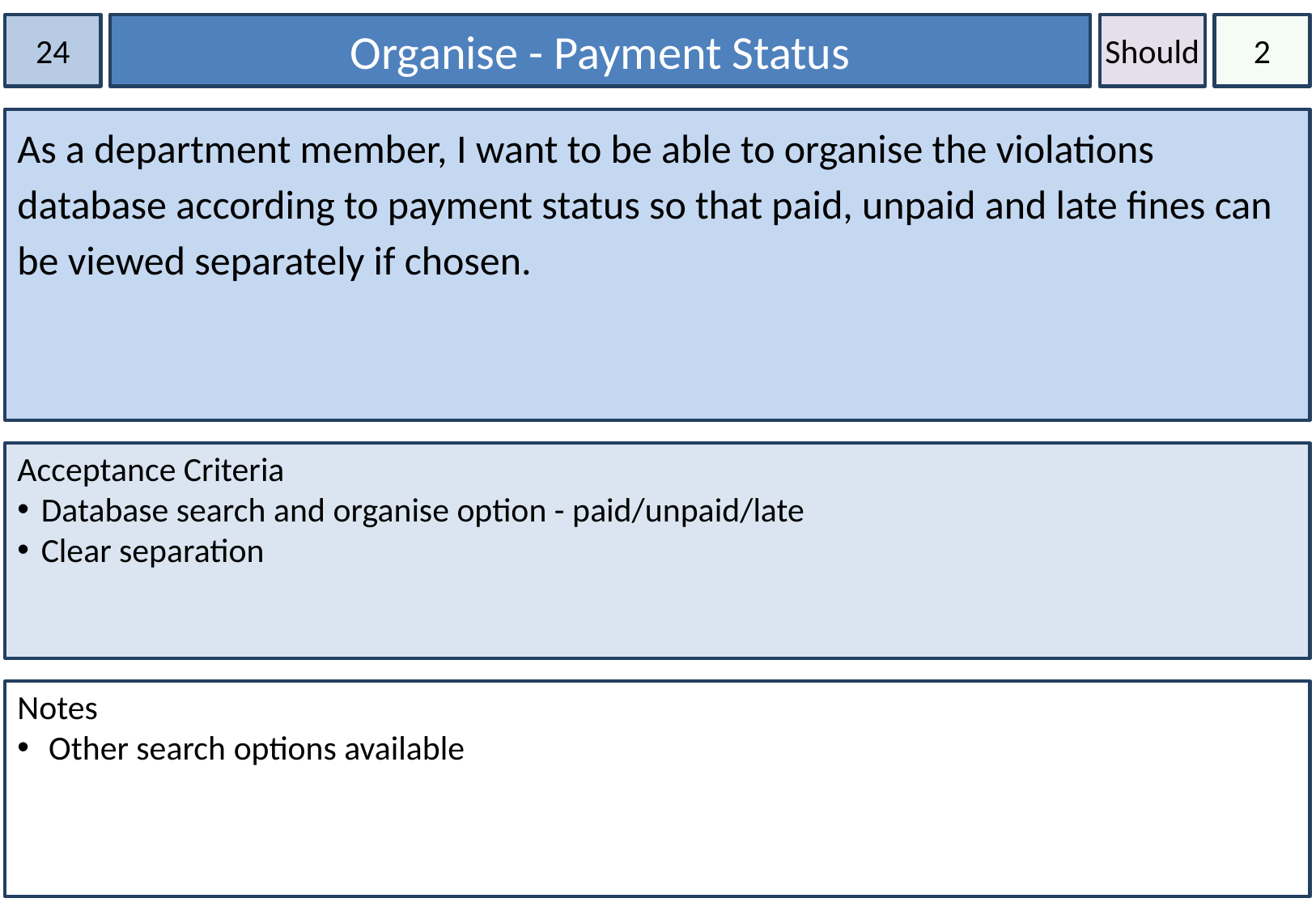

24
Organise - Payment Status
Should
2
As a department member, I want to be able to organise the violations database according to payment status so that paid, unpaid and late fines can be viewed separately if chosen.
Acceptance Criteria
Database search and organise option - paid/unpaid/late
Clear separation
Notes
 Other search options available